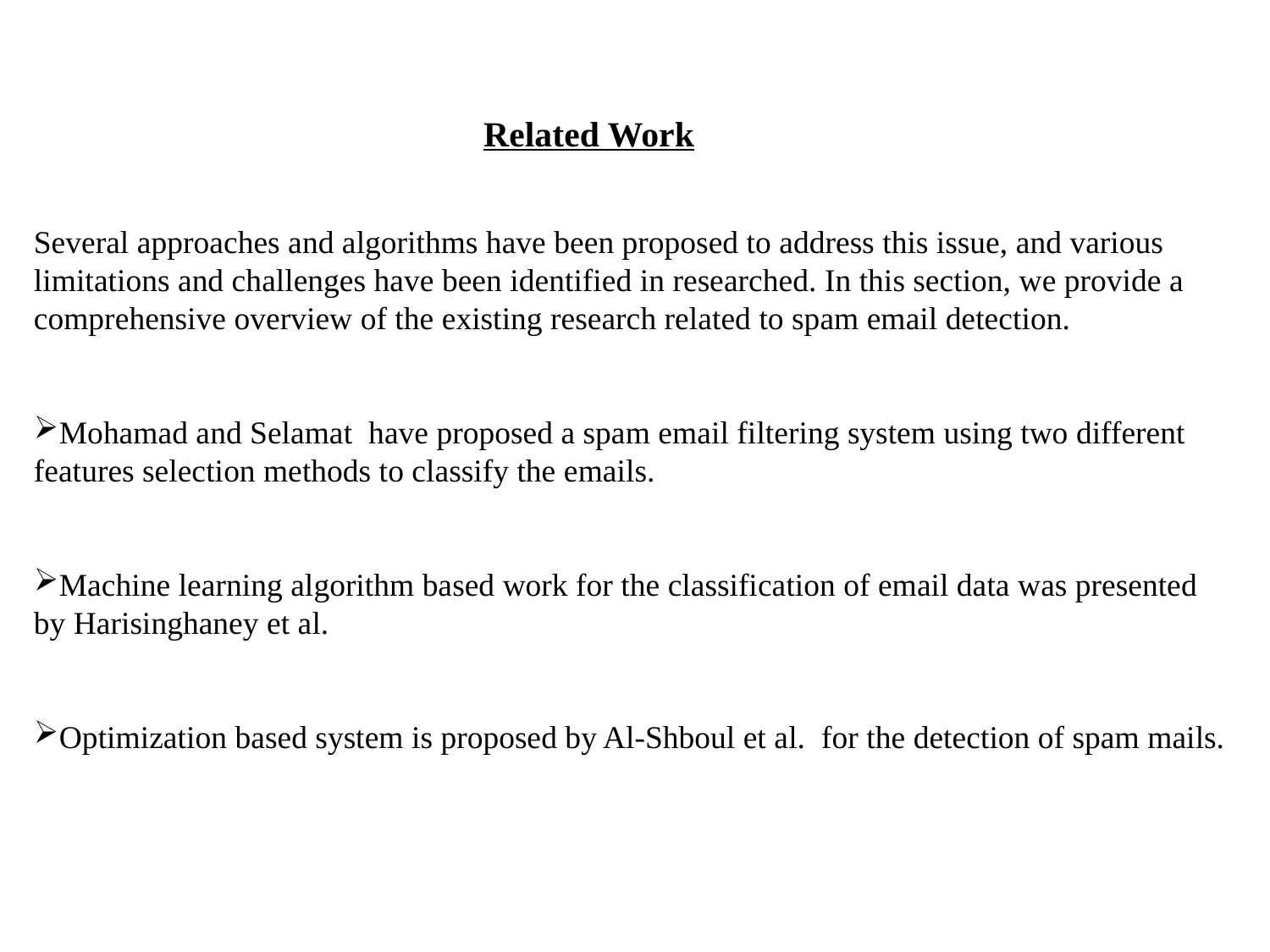

Related Work

Several approaches and algorithms have been proposed to address this issue, and various limitations and challenges have been identified in researched. In this section, we provide a comprehensive overview of the existing research related to spam email detection.

Mohamad and Selamat  have proposed a spam email filtering system using two different features selection methods to classify the emails.

Machine learning algorithm based work for the classification of email data was presented by Harisinghaney et al.

Optimization based system is proposed by Al-Shboul et al.  for the detection of spam mails.